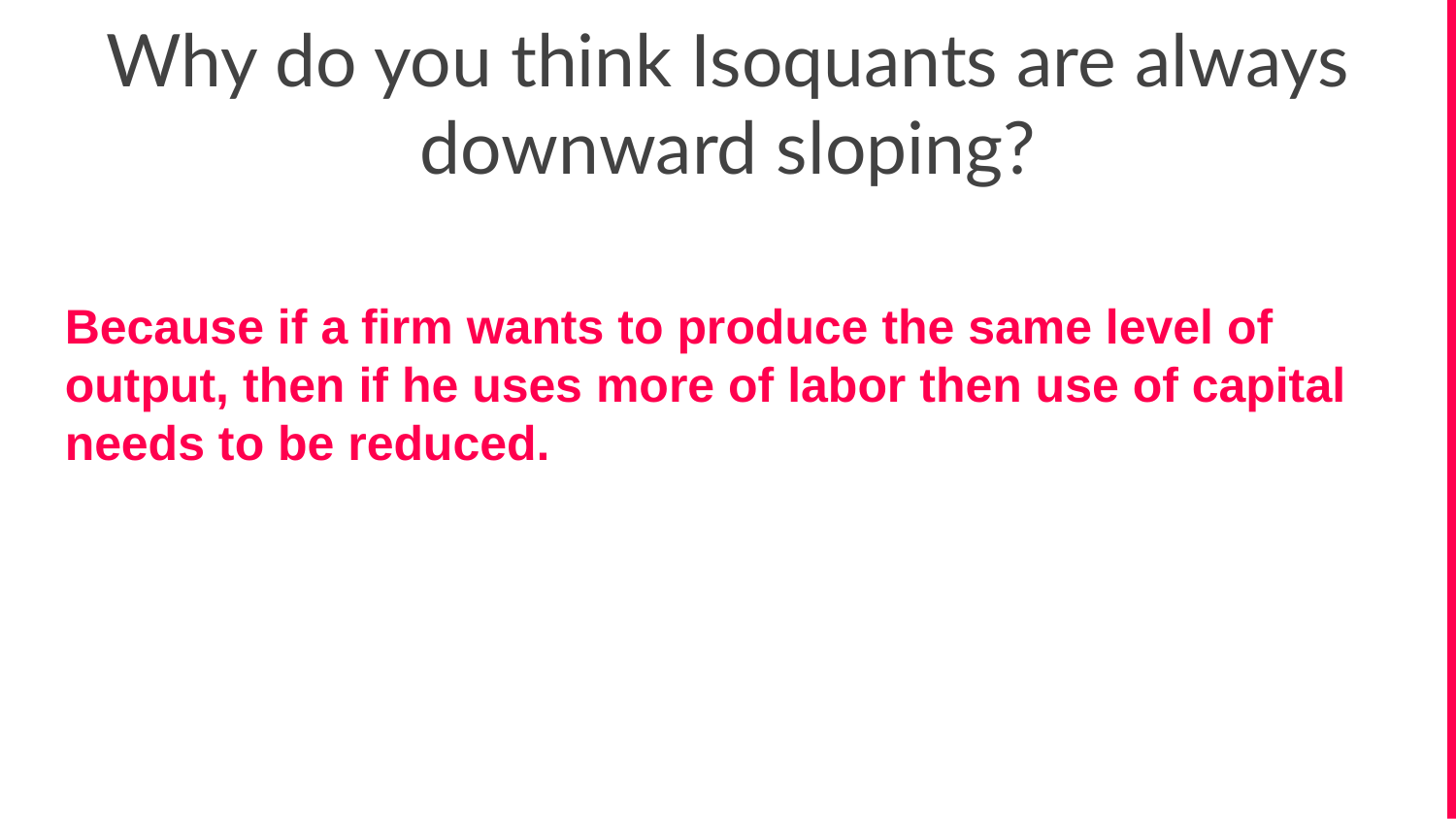

Why do you think Isoquants are always downward sloping?
Because if a firm wants to produce the same level of output, then if he uses more of labor then use of capital needs to be reduced.